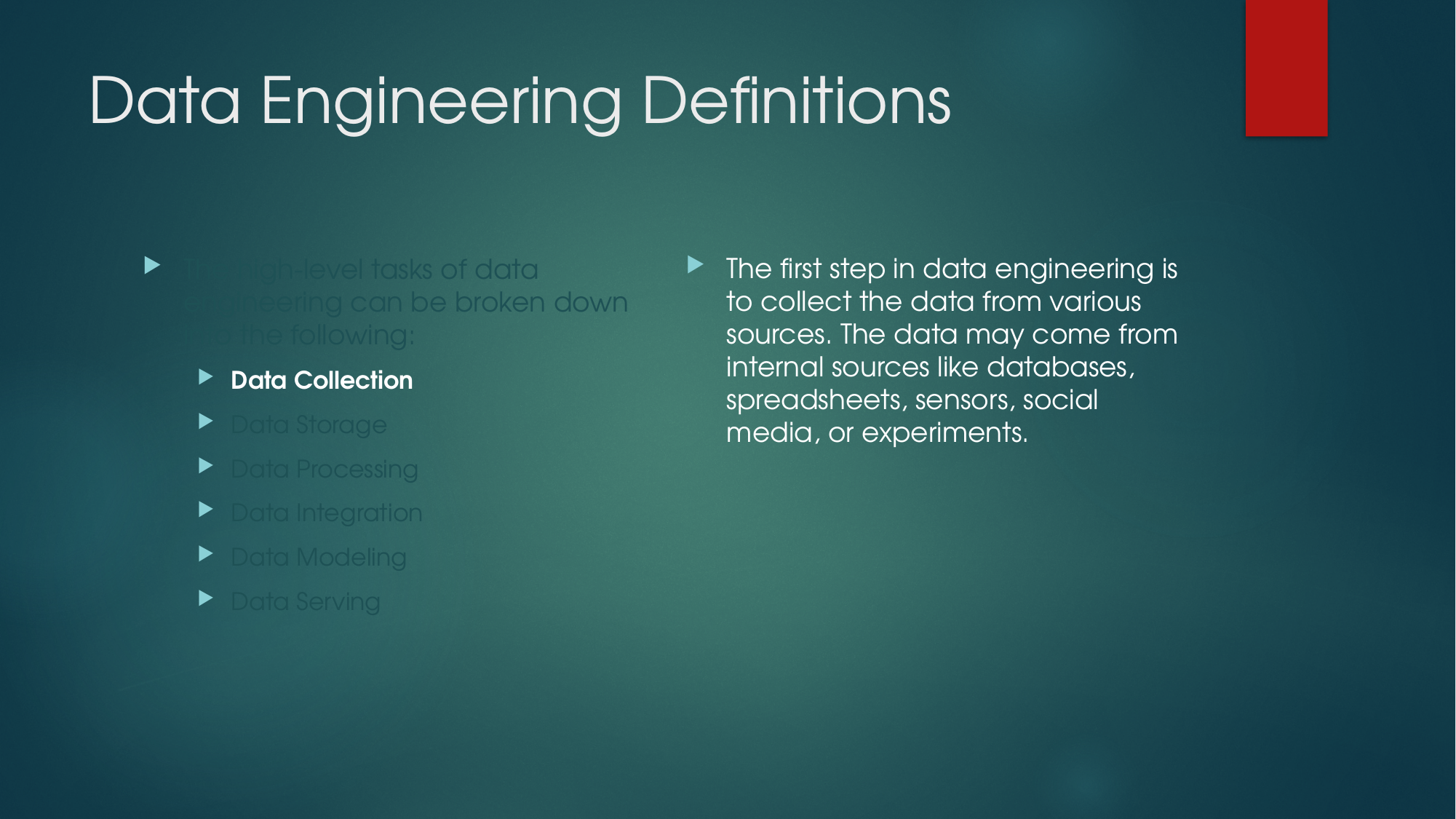

# Data Engineering Definitions
The first step in data engineering is to collect the data from various sources. The data may come from internal sources like databases, spreadsheets, sensors, social media, or experiments.

The high-level tasks of data engineering can be broken down into the following:
Data Collection
Data Storage
Data Processing
Data Integration
Data Modeling
Data Serving